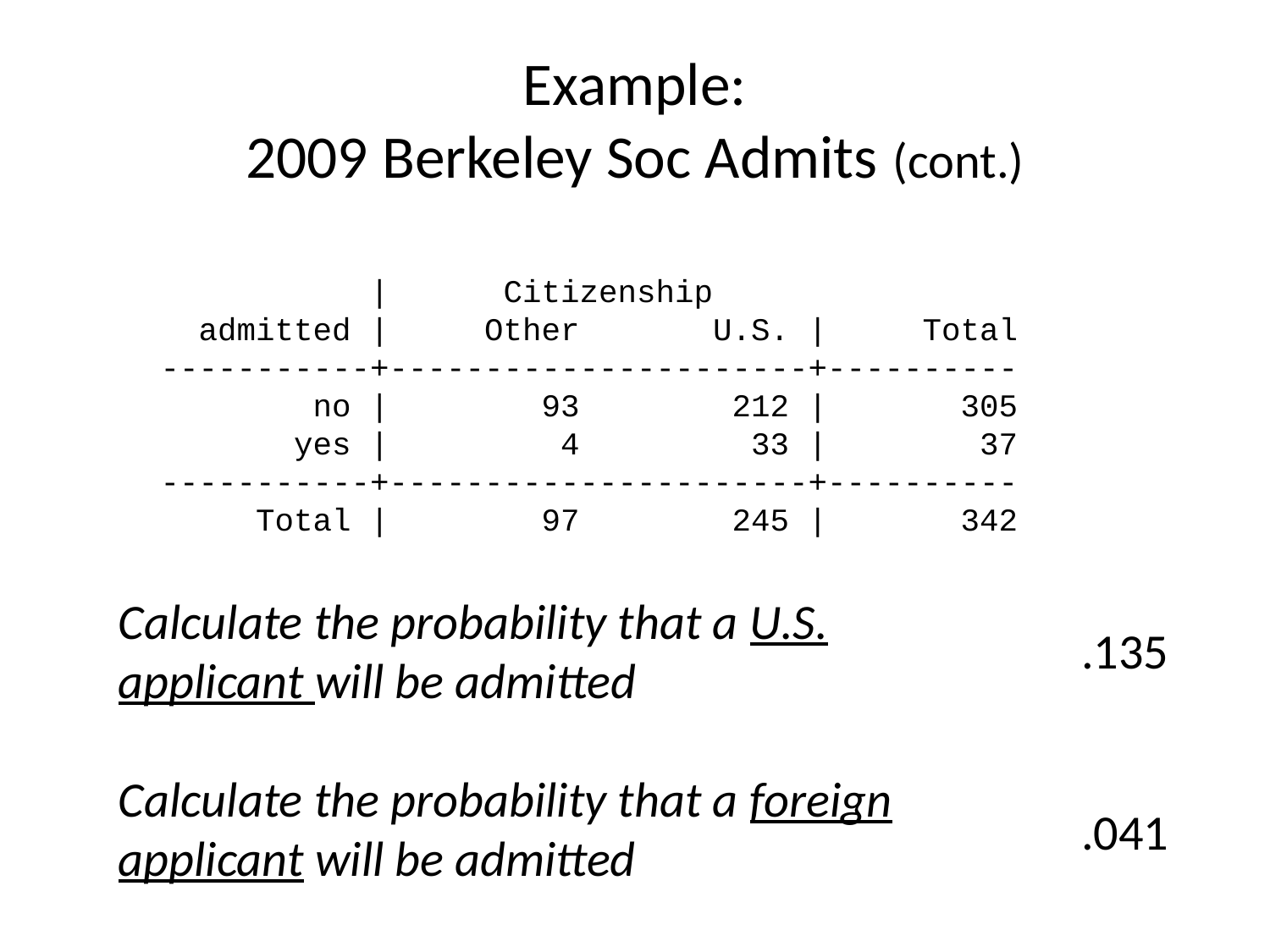

# Example: 2009 Berkeley Soc Admits (cont.)
           |      Citizenship
  admitted |     Other       U.S. |     Total
-----------+----------------------+----------
        no |        93        212 |       305
       yes |         4         33 |        37
-----------+----------------------+----------
     Total |        97        245 |       342
Calculate the probability that a U.S. applicant will be admitted

Calculate the probability that a foreign applicant will be admitted
.135
.041